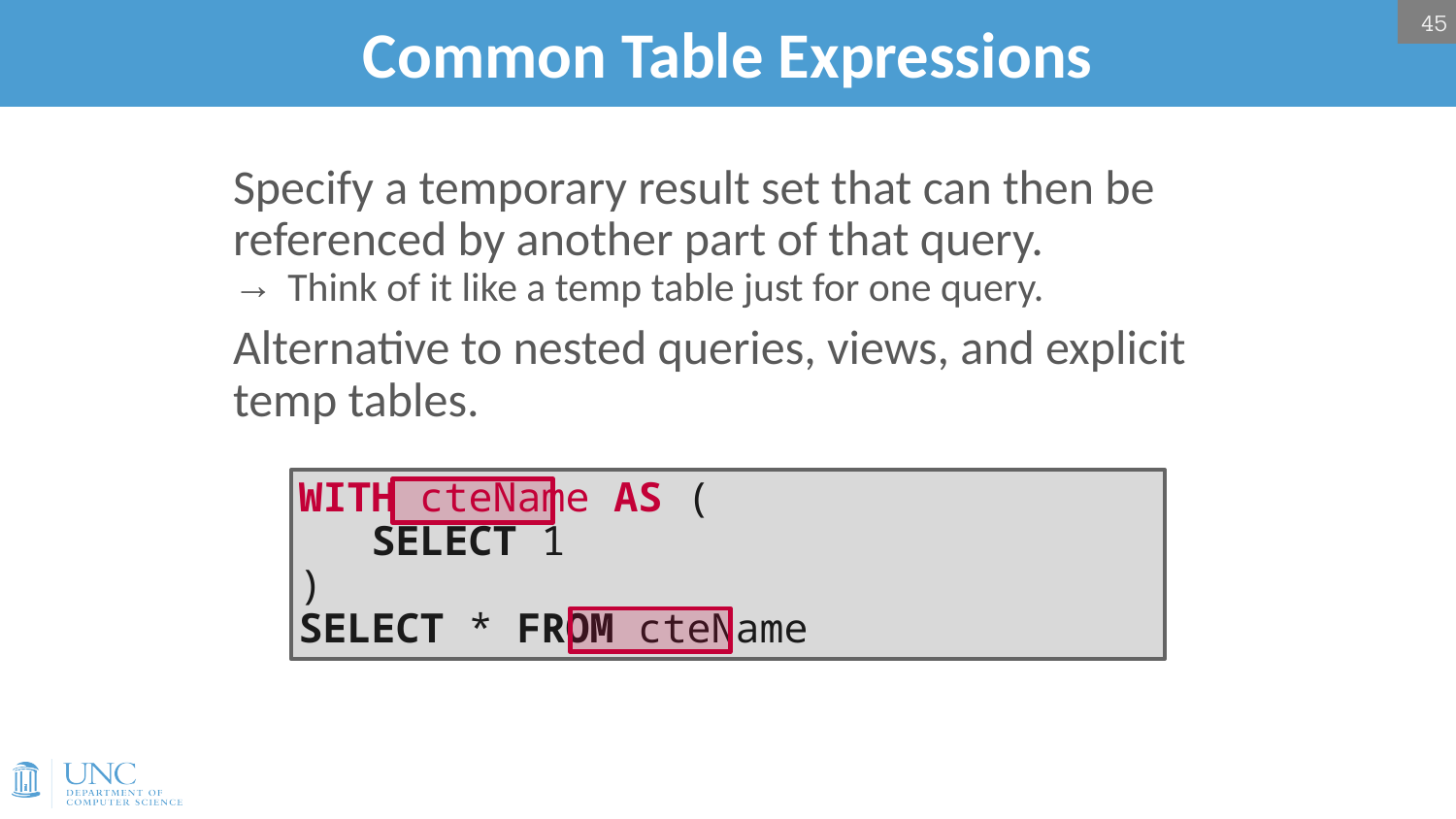

45
# Common Table Expressions
Specify a temporary result set that can then be referenced by another part of that query.
Think of it like a temp table just for one query.
Alternative to nested queries, views, and explicit temp tables.
WITH cteName AS (
   SELECT 1
)
SELECT * FROM cteName